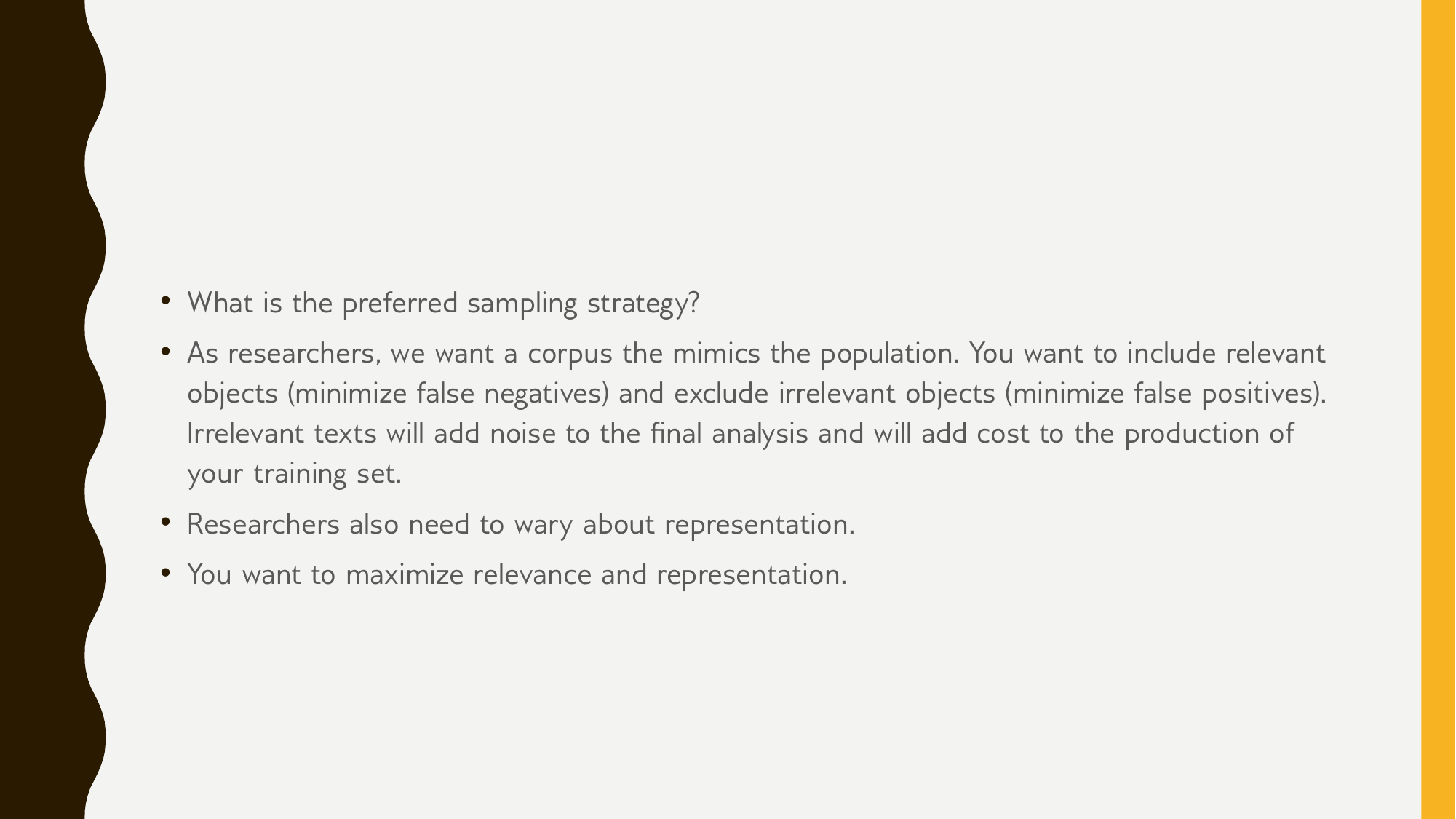

#
What is the preferred sampling strategy?
As researchers, we want a corpus the mimics the population. You want to include relevant objects (minimize false negatives) and exclude irrelevant objects (minimize false positives). Irrelevant texts will add noise to the final analysis and will add cost to the production of your training set.
Researchers also need to wary about representation.
You want to maximize relevance and representation.